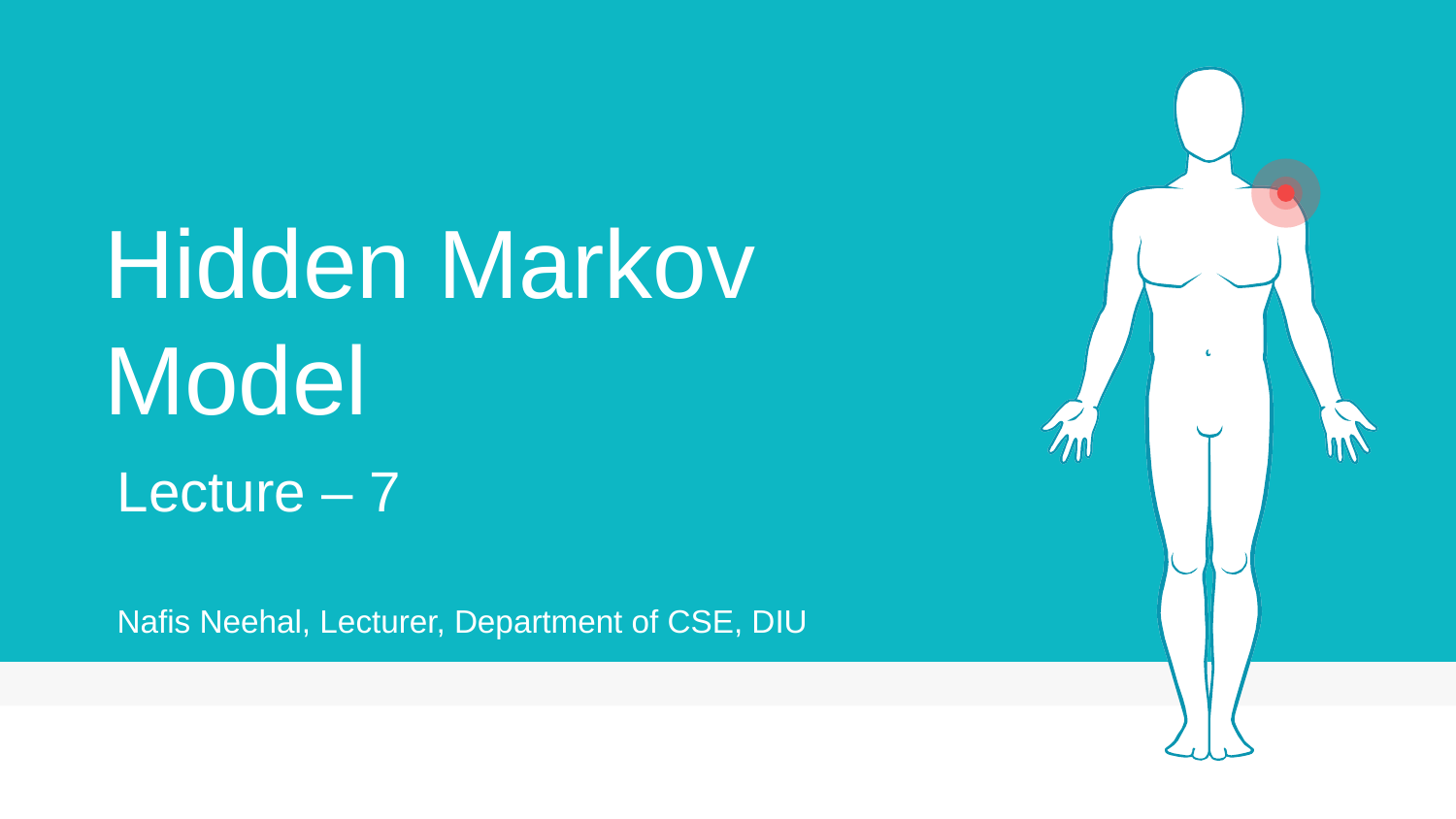

# Hidden Markov Model

Lecture – 7
Nafis Neehal, Lecturer, Department of CSE, DIU